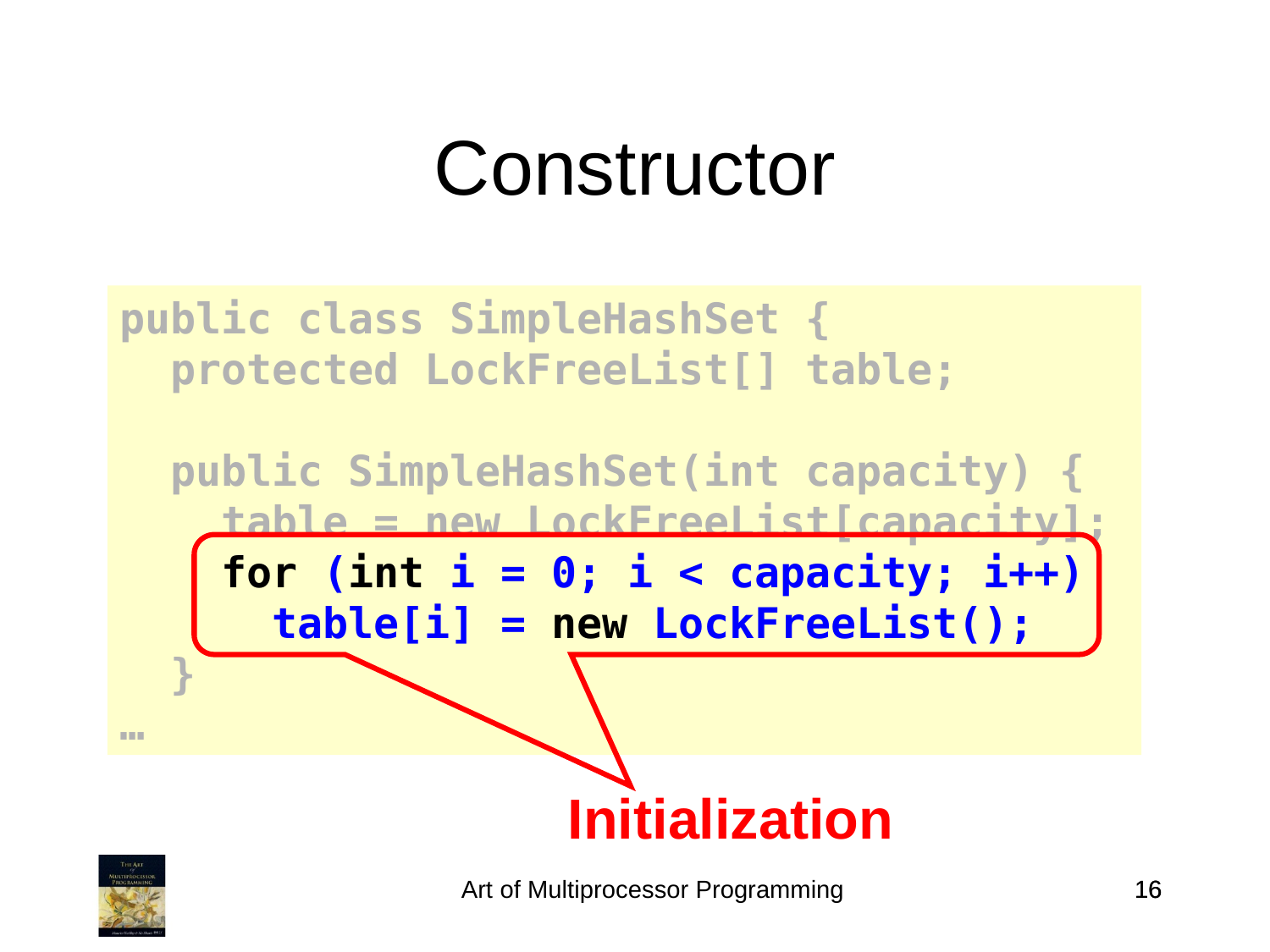

Constructor
public class SimpleHashSet {
  protected LockFreeList[] table;

  public SimpleHashSet(int capacity) {
    table = new LockFreeList[capacity];
    for (int i = 0; i < capacity; i++)
      table[i] = new LockFreeList();
  }
…

Initialization
Art of Multiprocessor Programming
16
16